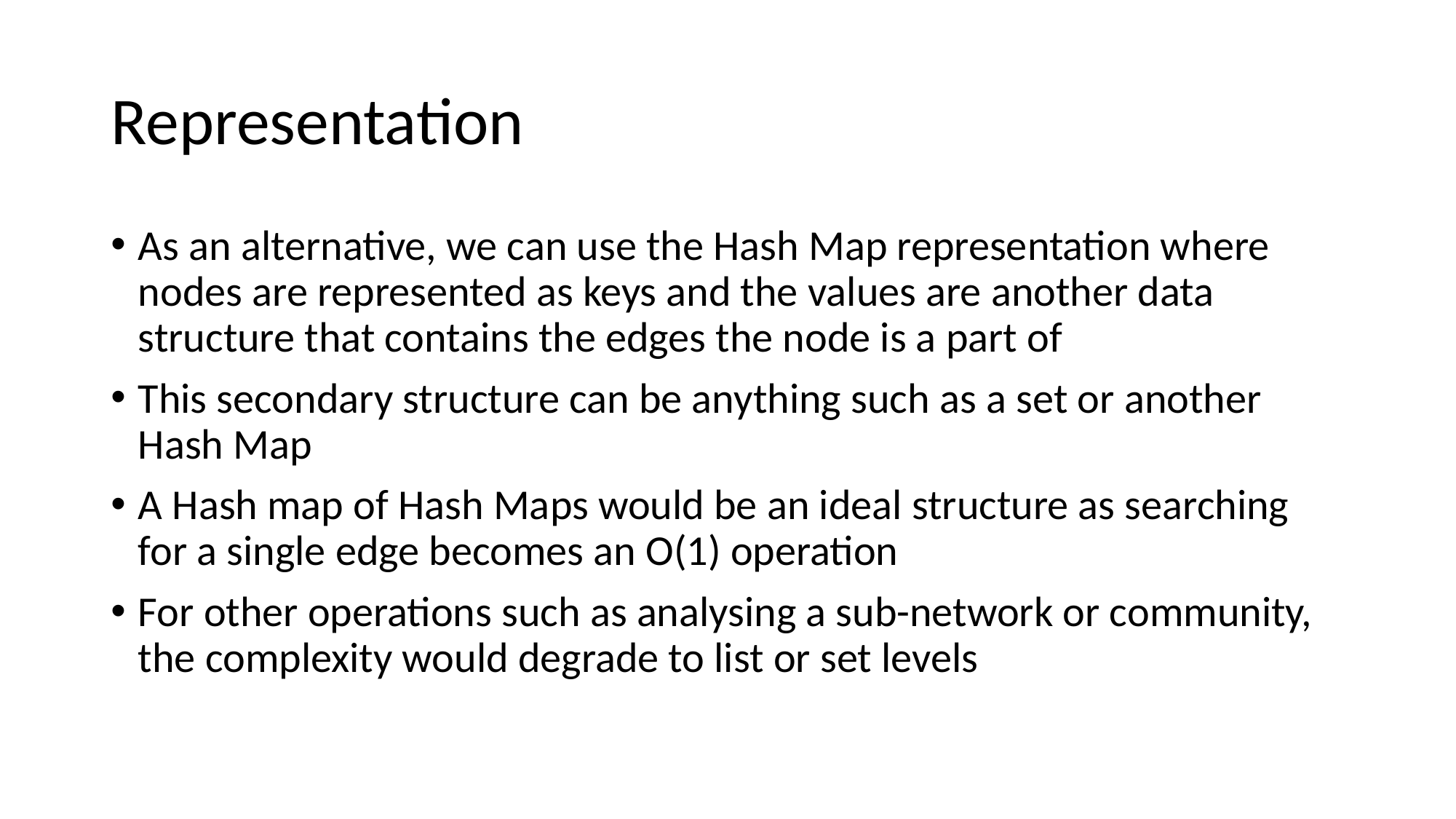

# Representation
As an alternative, we can use the Hash Map representation where nodes are represented as keys and the values are another data structure that contains the edges the node is a part of
This secondary structure can be anything such as a set or another Hash Map
A Hash map of Hash Maps would be an ideal structure as searching for a single edge becomes an O(1) operation
For other operations such as analysing a sub-network or community, the complexity would degrade to list or set levels